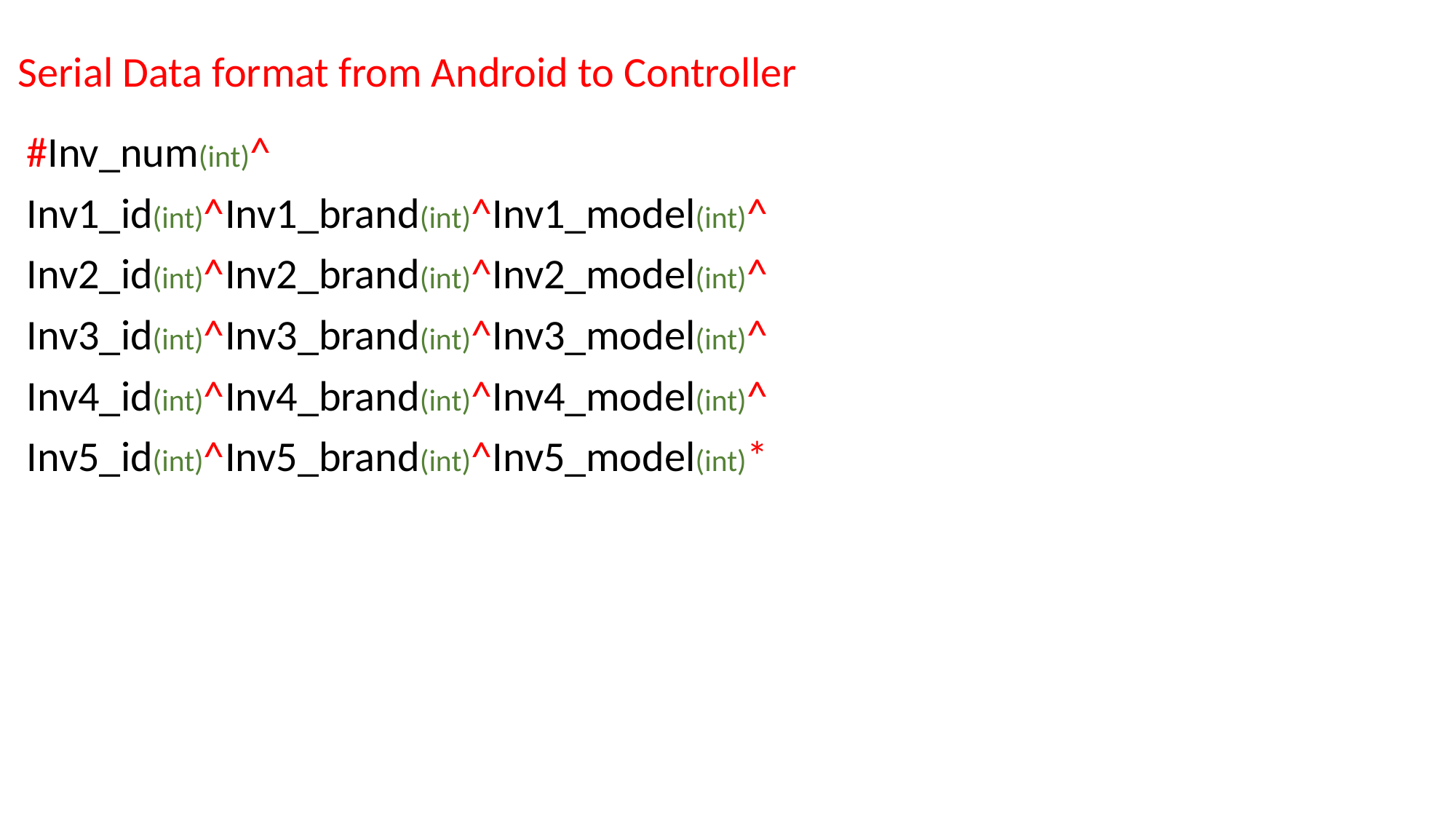

Serial Data format from Android to Controller
#Inv_num(int)^
Inv1_id(int)^Inv1_brand(int)^Inv1_model(int)^
Inv2_id(int)^Inv2_brand(int)^Inv2_model(int)^
Inv3_id(int)^Inv3_brand(int)^Inv3_model(int)^
Inv4_id(int)^Inv4_brand(int)^Inv4_model(int)^
Inv5_id(int)^Inv5_brand(int)^Inv5_model(int)*